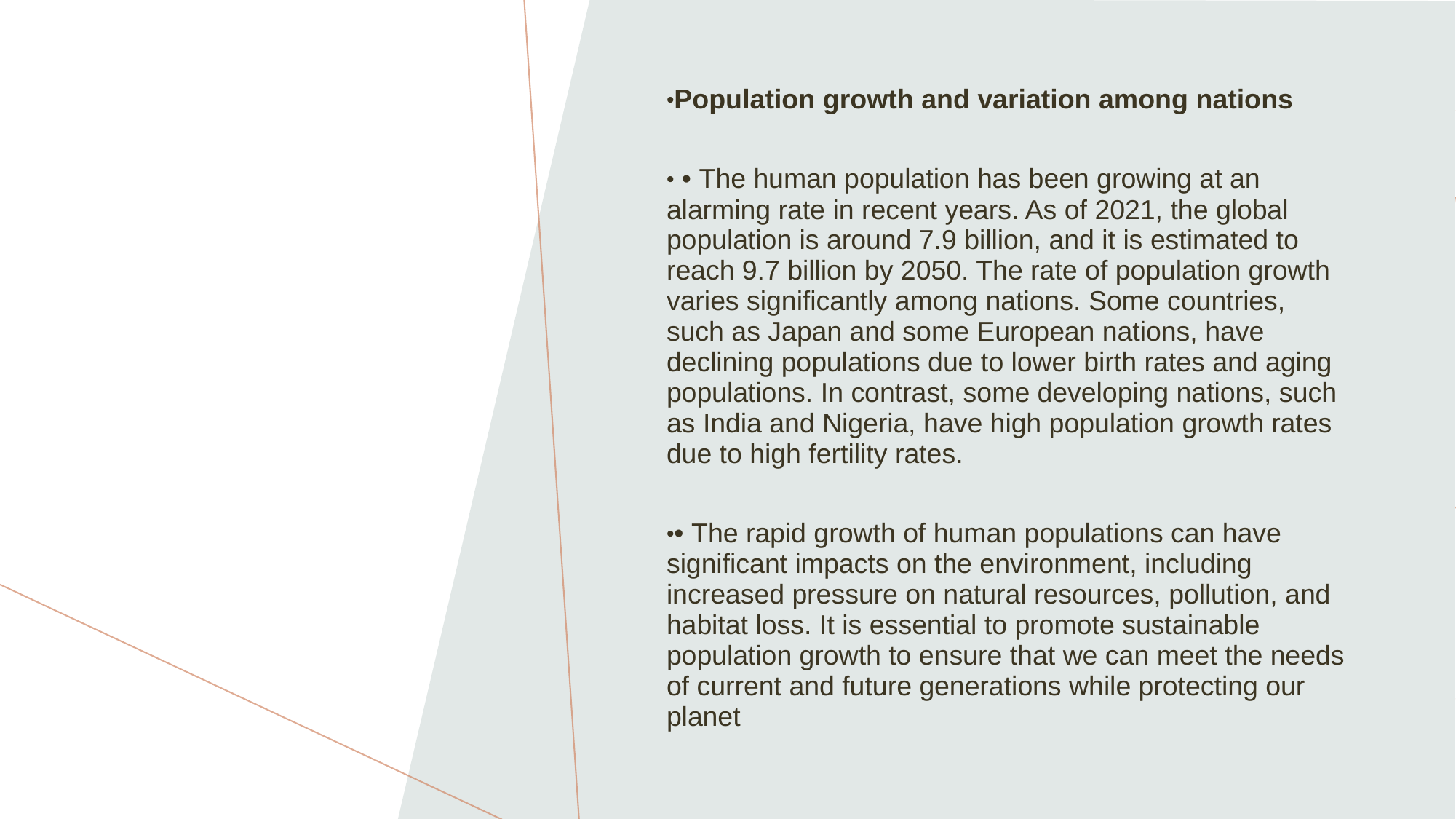

Population growth and variation among nations

 • The human population has been growing at an alarming rate in recent years. As of 2021, the global population is around 7.9 billion, and it is estimated to reach 9.7 billion by 2050. The rate of population growth varies significantly among nations. Some countries, such as Japan and some European nations, have declining populations due to lower birth rates and aging populations. In contrast, some developing nations, such as India and Nigeria, have high population growth rates due to high fertility rates.

• The rapid growth of human populations can have significant impacts on the environment, including increased pressure on natural resources, pollution, and habitat loss. It is essential to promote sustainable population growth to ensure that we can meet the needs of current and future generations while protecting our planet